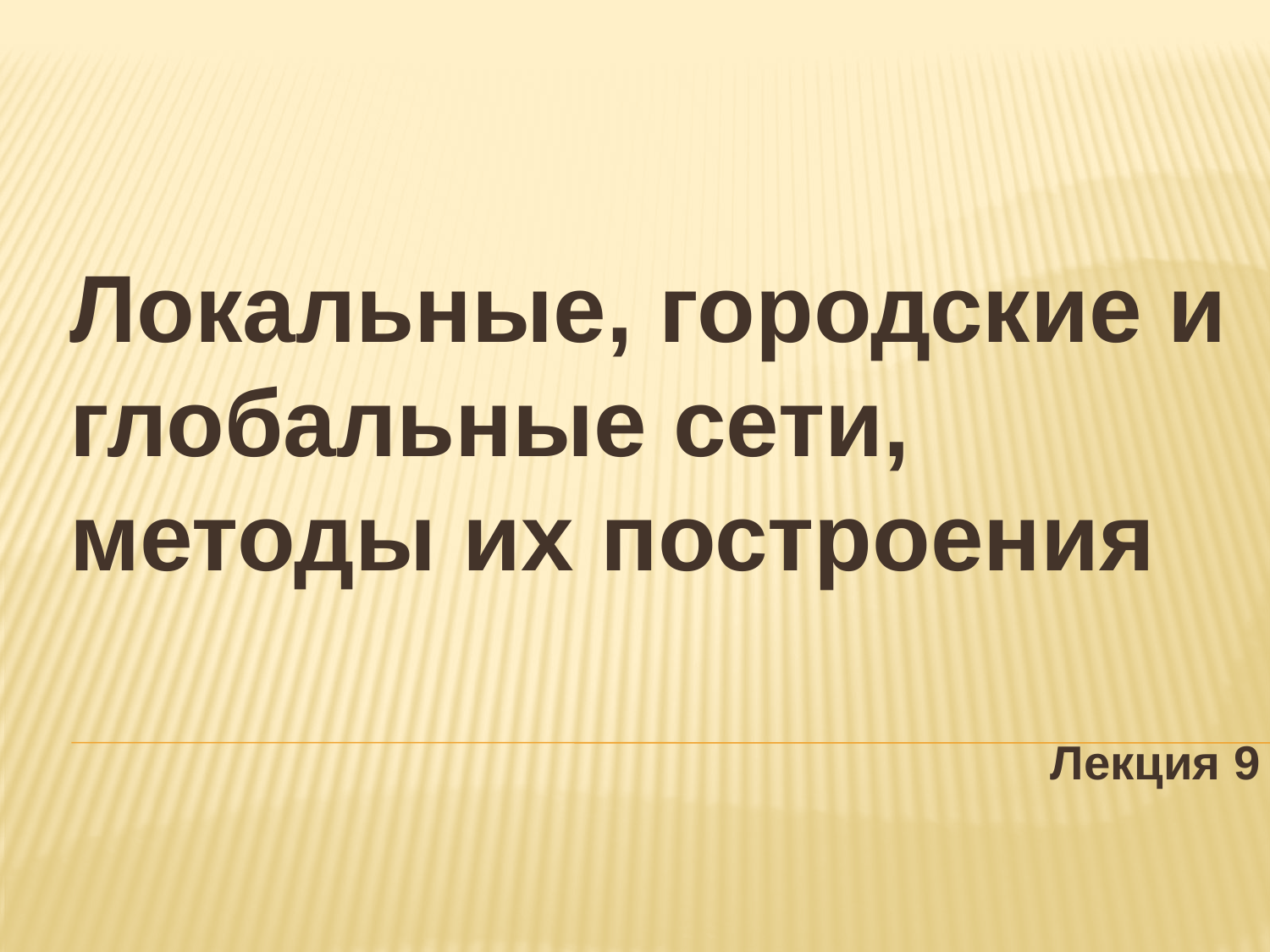

Локальные, городские и глобальные сети, методы их построения

Лекция 9